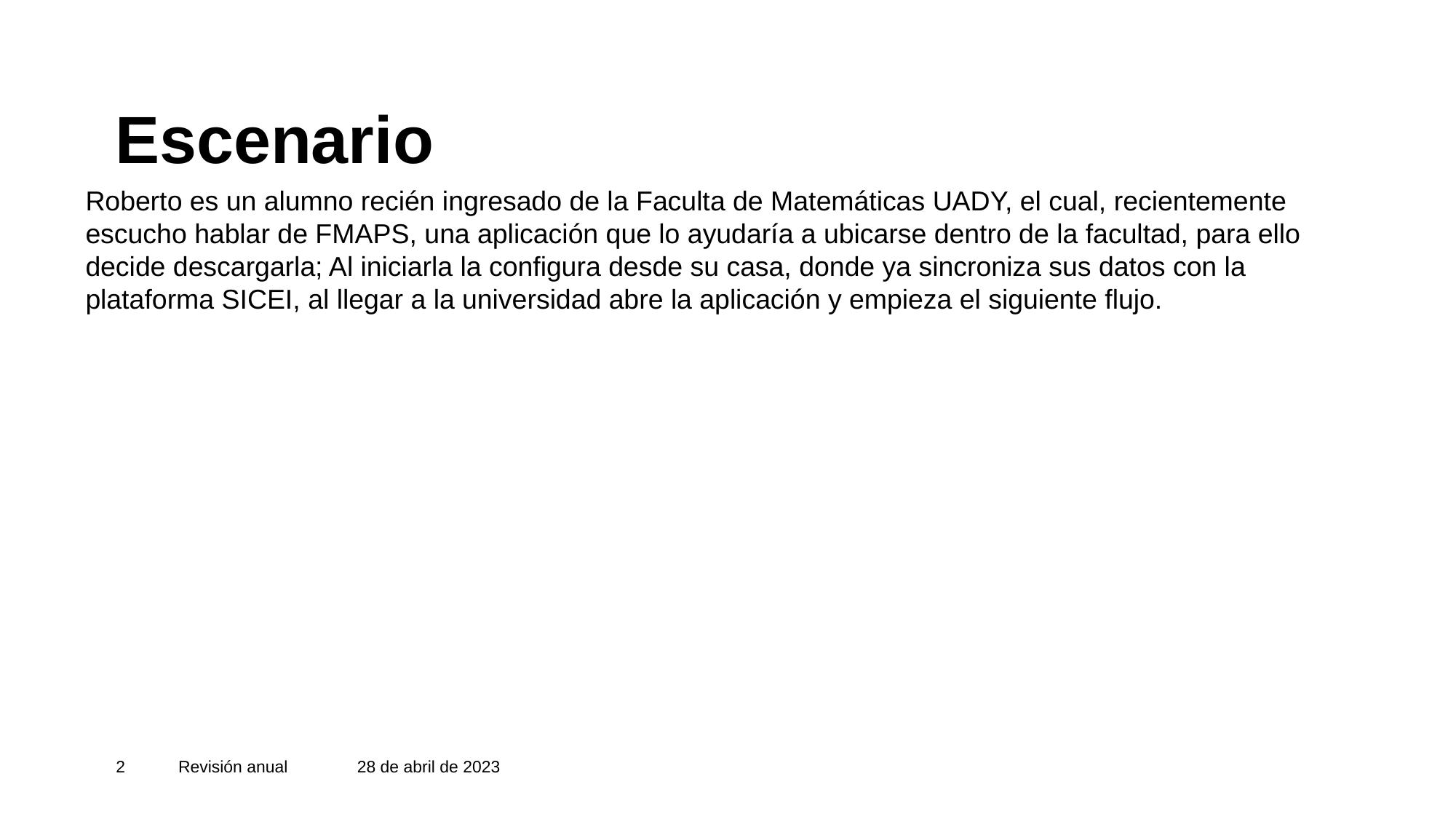

# Escenario
Roberto es un alumno recién ingresado de la Faculta de Matemáticas UADY, el cual, recientemente escucho hablar de FMAPS, una aplicación que lo ayudaría a ubicarse dentro de la facultad, para ello decide descargarla; Al iniciarla la configura desde su casa, donde ya sincroniza sus datos con la plataforma SICEI, al llegar a la universidad abre la aplicación y empieza el siguiente flujo.
2
Revisión anual
28 de abril de 2023